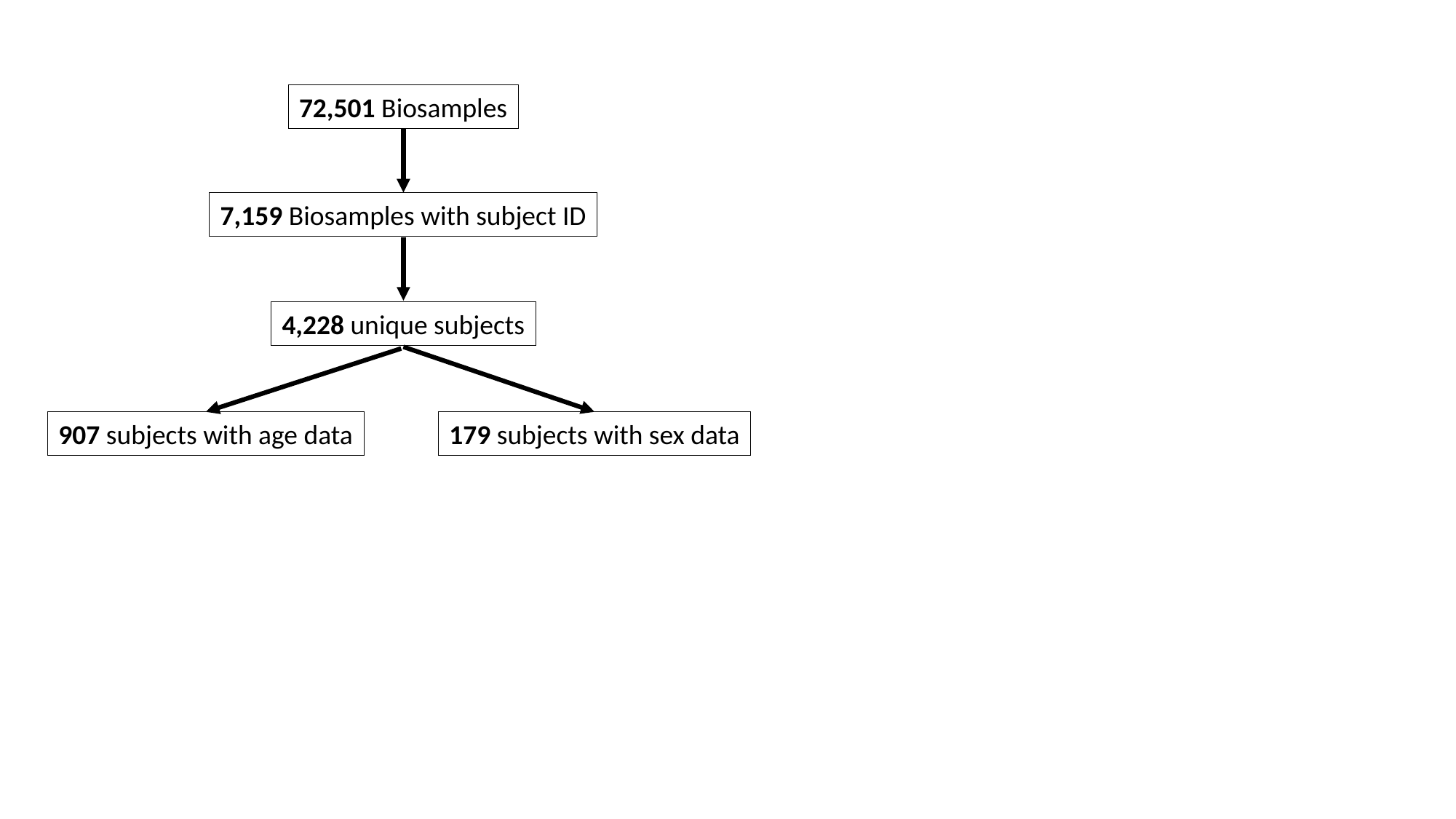

72,501 Biosamples
7,159 Biosamples with subject ID
4,228 unique subjects
907 subjects with age data
179 subjects with sex data